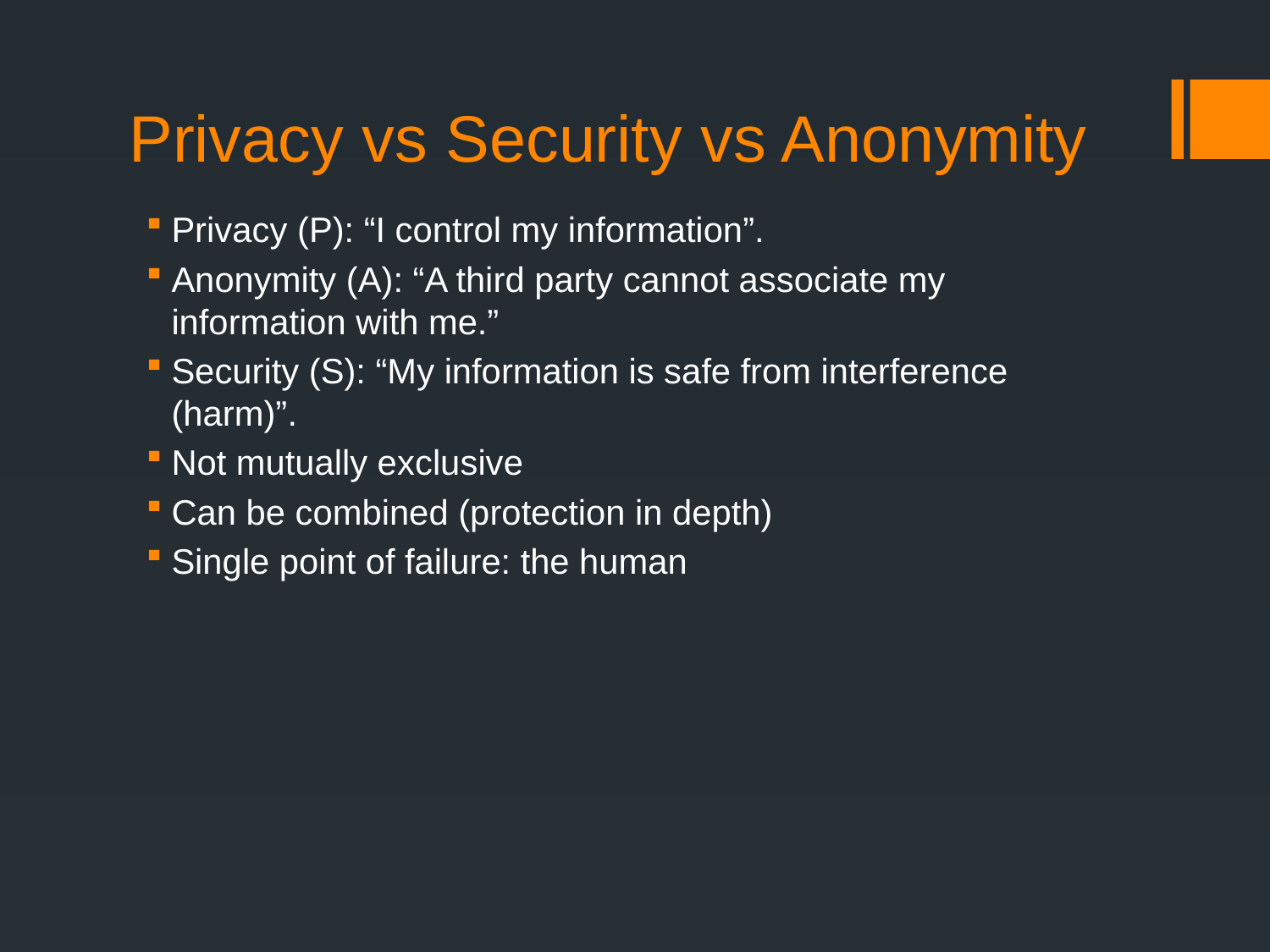

# Privacy vs Security vs Anonymity
Privacy (P): “I control my information”.
Anonymity (A): “A third party cannot associate my information with me.”
Security (S): “My information is safe from interference (harm)”.
Not mutually exclusive
Can be combined (protection in depth)
Single point of failure: the human